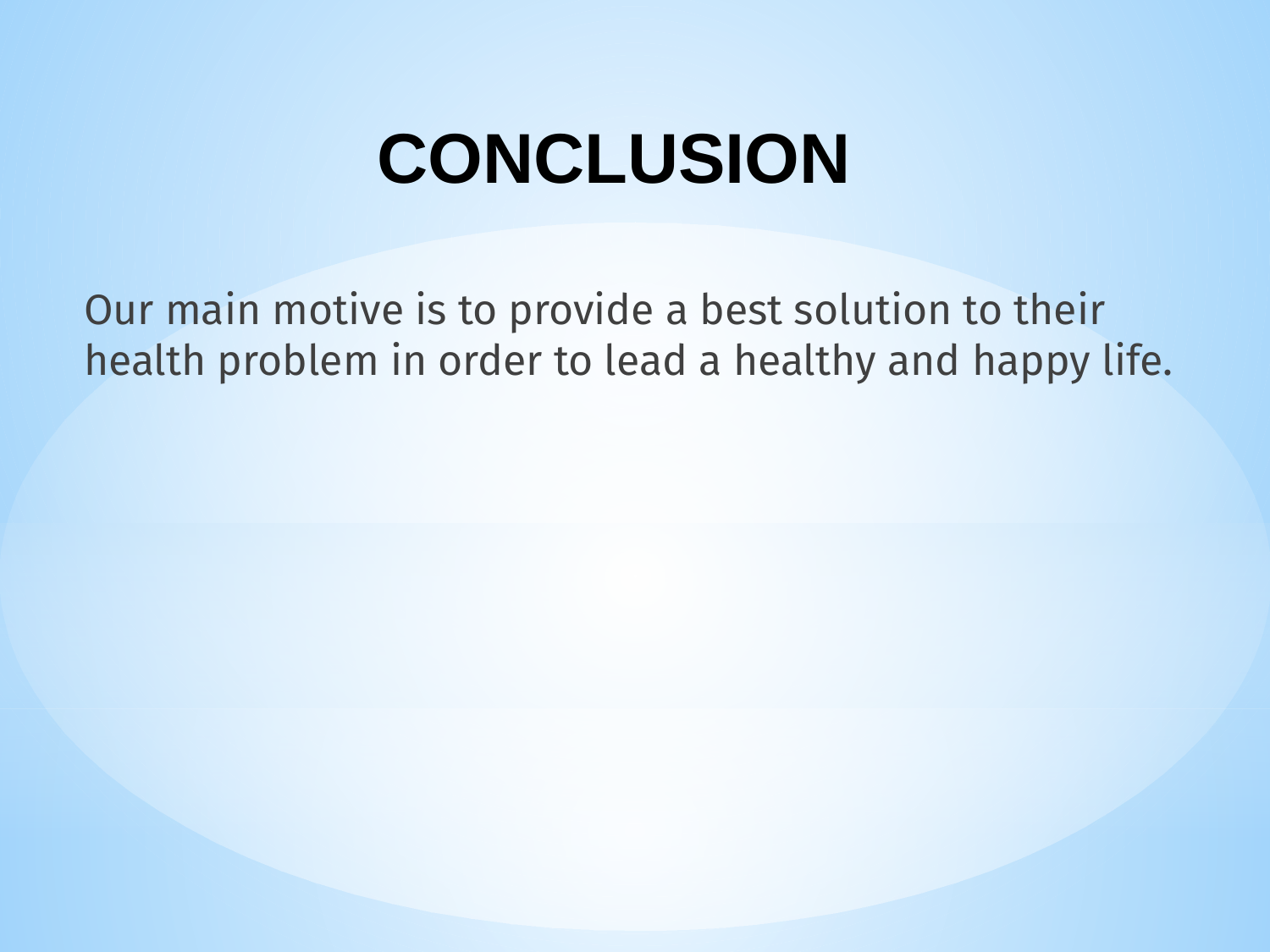

# CONCLUSION
Our main motive is to provide a best solution to their health problem in order to lead a healthy and happy life.